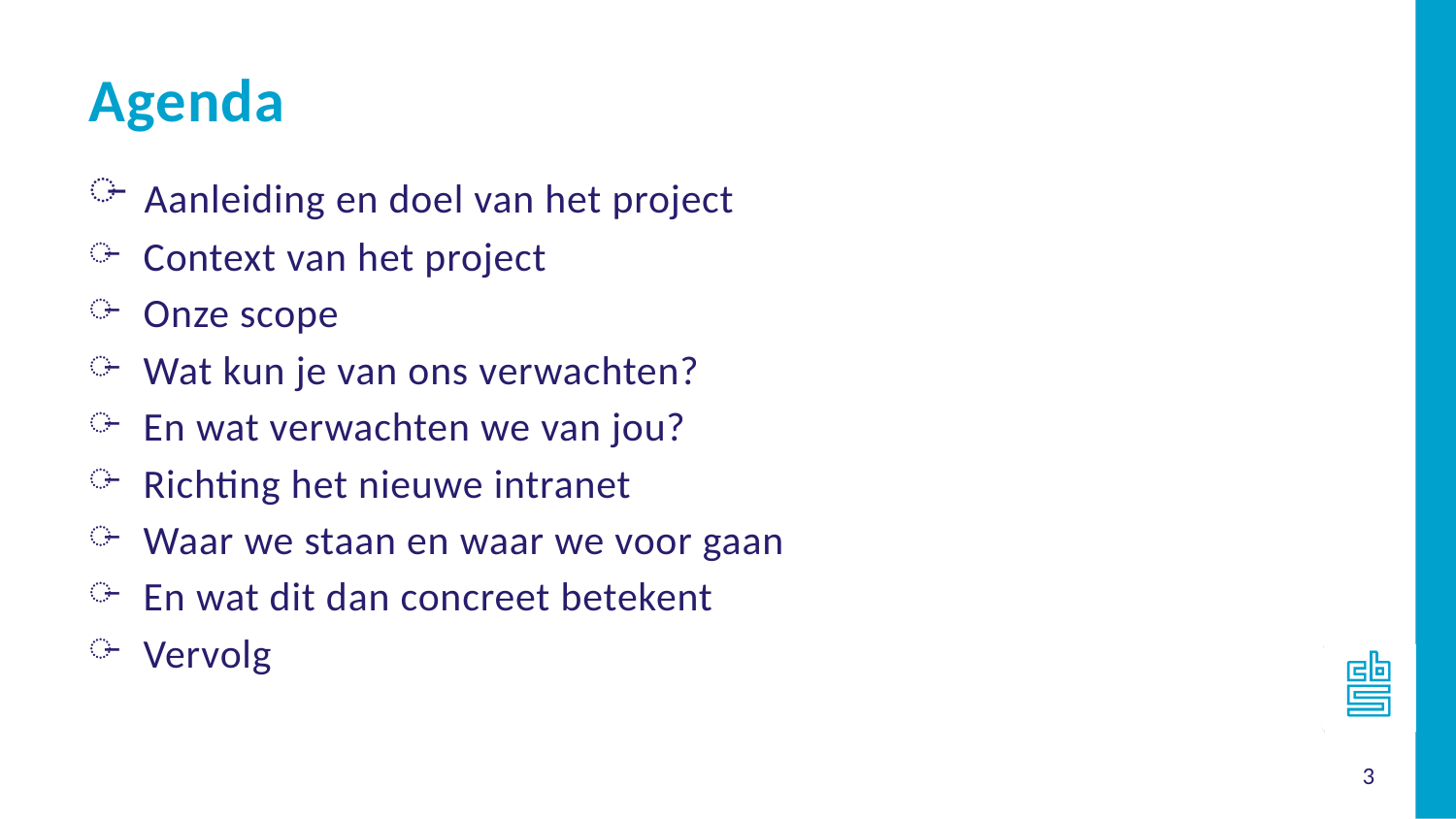

Agenda
​​​Aanleiding en doel van het project
Context van het project
Onze scope
Wat kun je van ons verwachten?
En wat verwachten we van jou?
Richting het nieuwe intranet
Waar we staan en waar we voor gaan
En wat dit dan concreet betekent
Vervolg

3